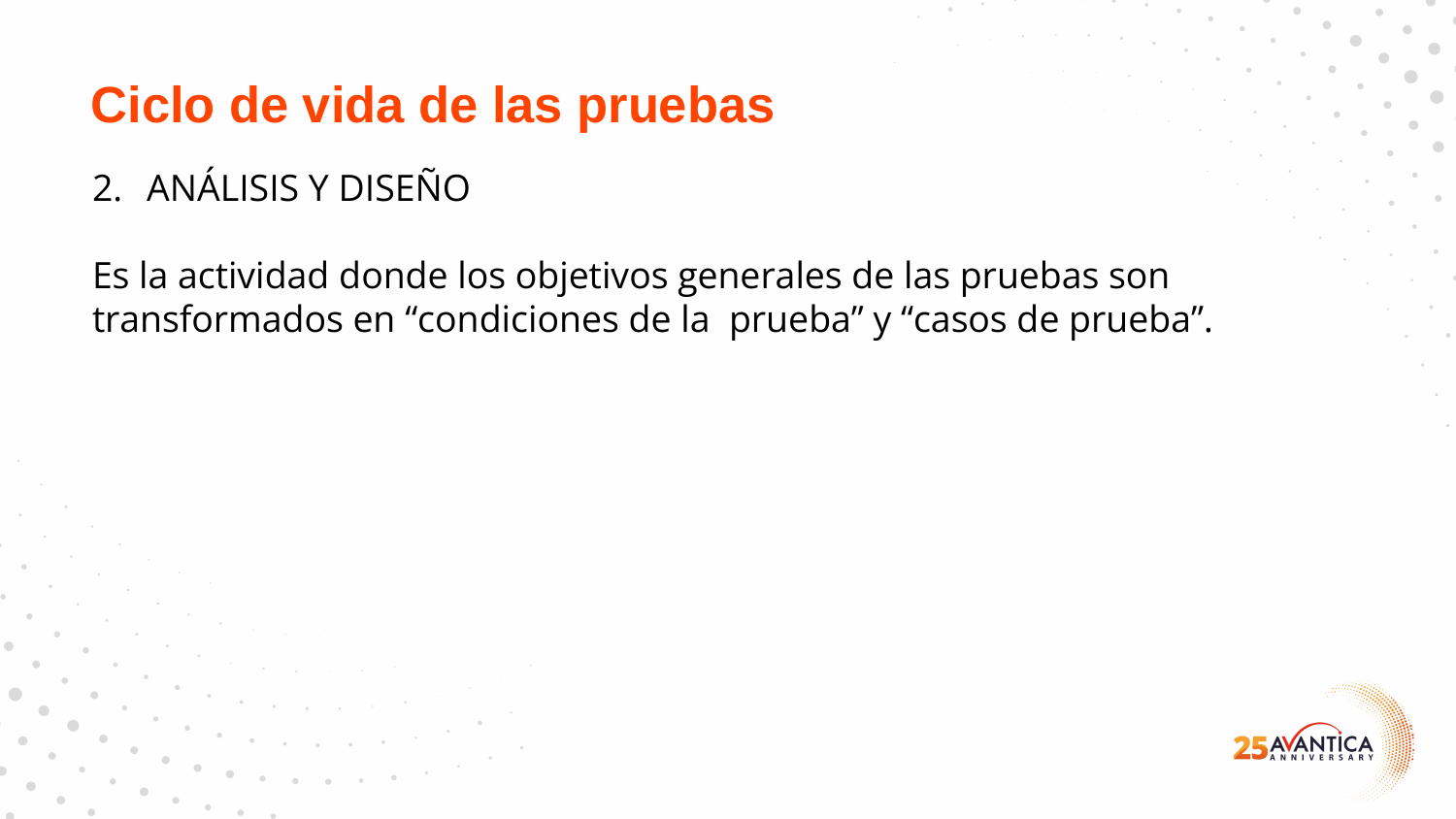

Ciclo de vida de las pruebas
ANÁLISIS Y DISEÑO

Es la actividad donde los objetivos generales de las pruebas son transformados en “condiciones de la  prueba” y “casos de prueba”.